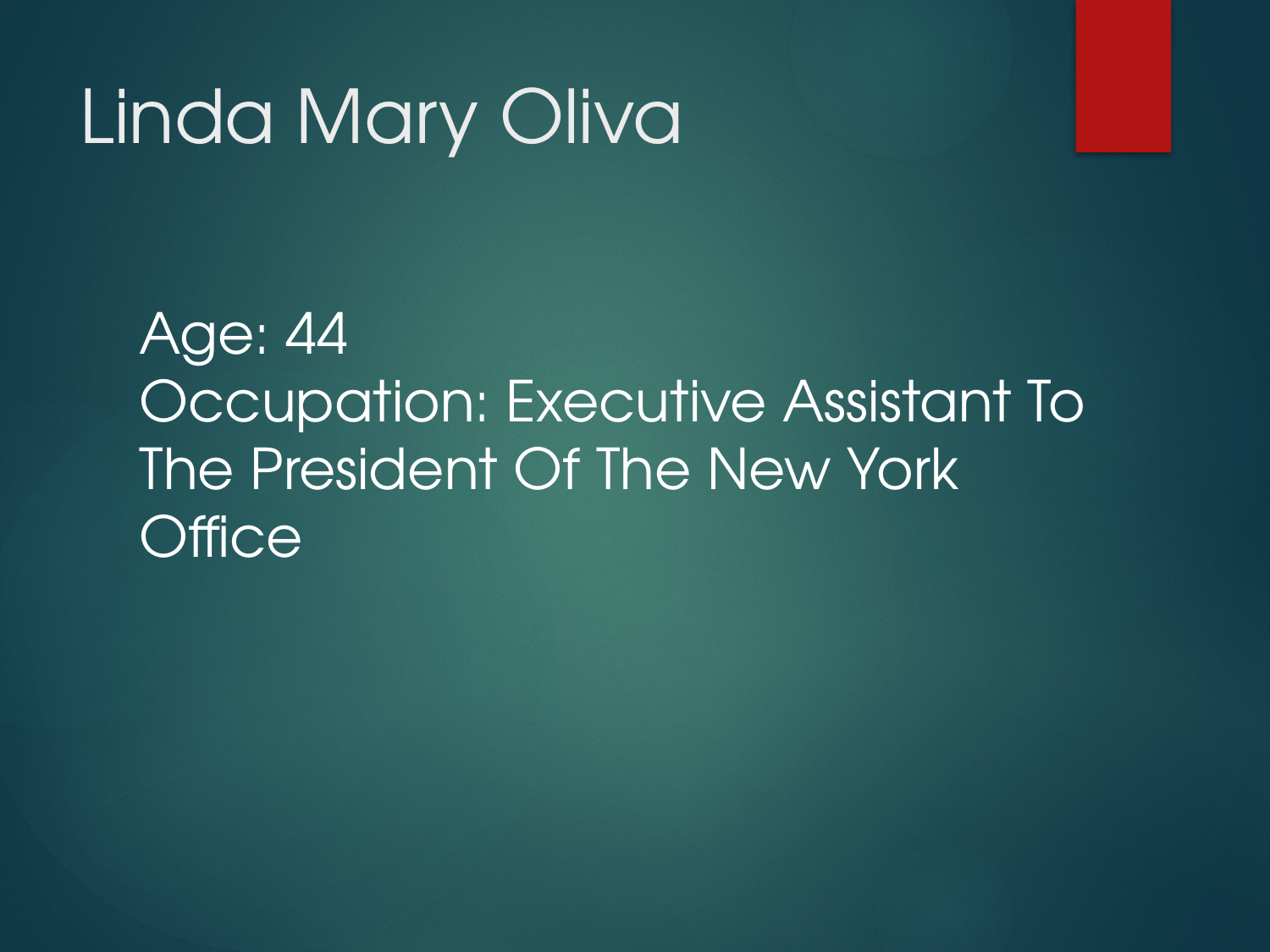

# Linda Mary Oliva

Age: 44
Occupation: Executive Assistant To The President Of The New York Office